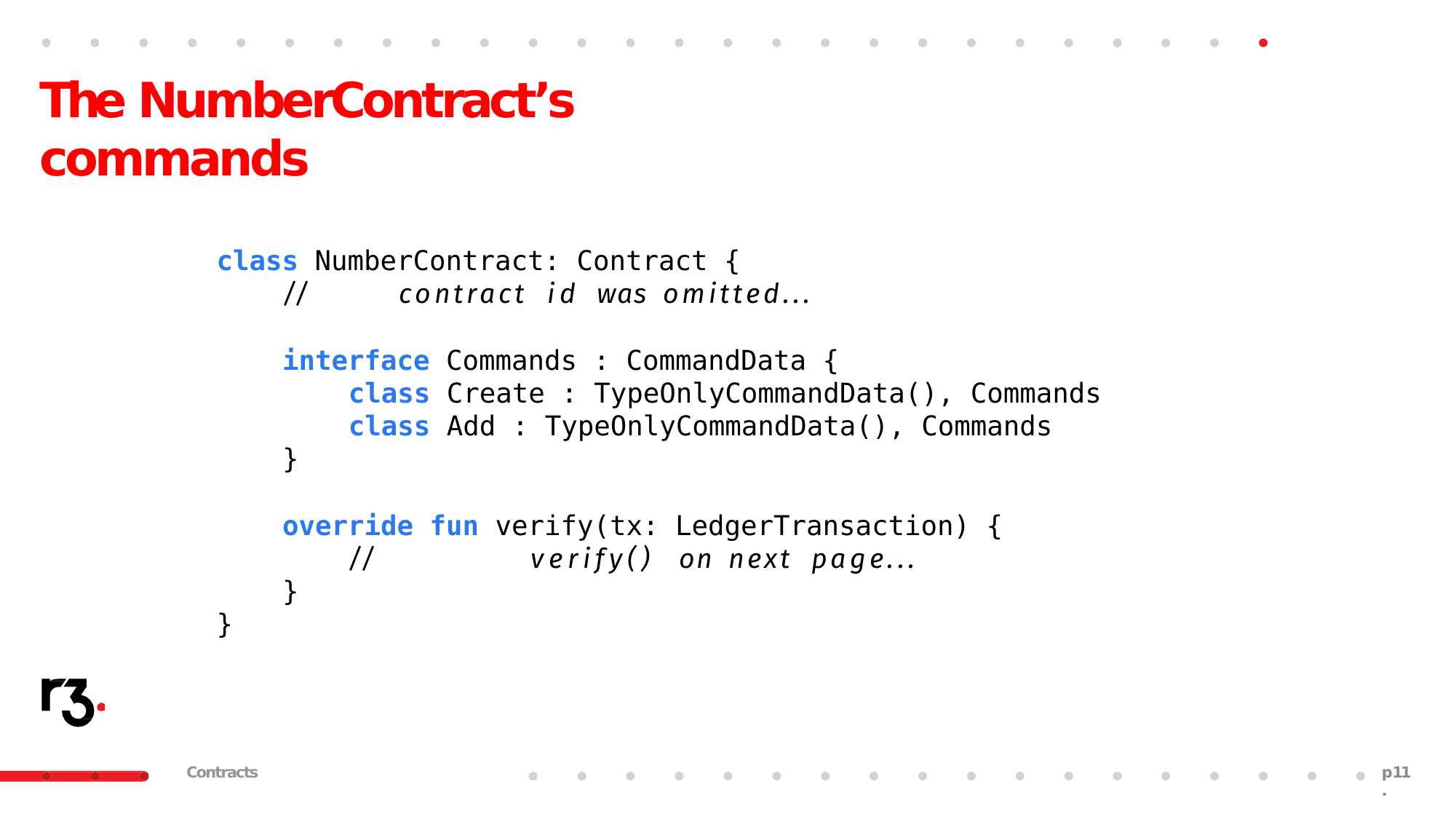

# The NumberContract’s commands
class NumberContract: Contract {
//	contract	id	was	omitted...

interface Commands : CommandData {
class Create : TypeOnlyCommandData(), Commands
class Add : TypeOnlyCommandData(), Commands
}

override fun verify(tx: LedgerTransaction) {
//	verify()	on	next	page...
}
}
Contracts
p11.